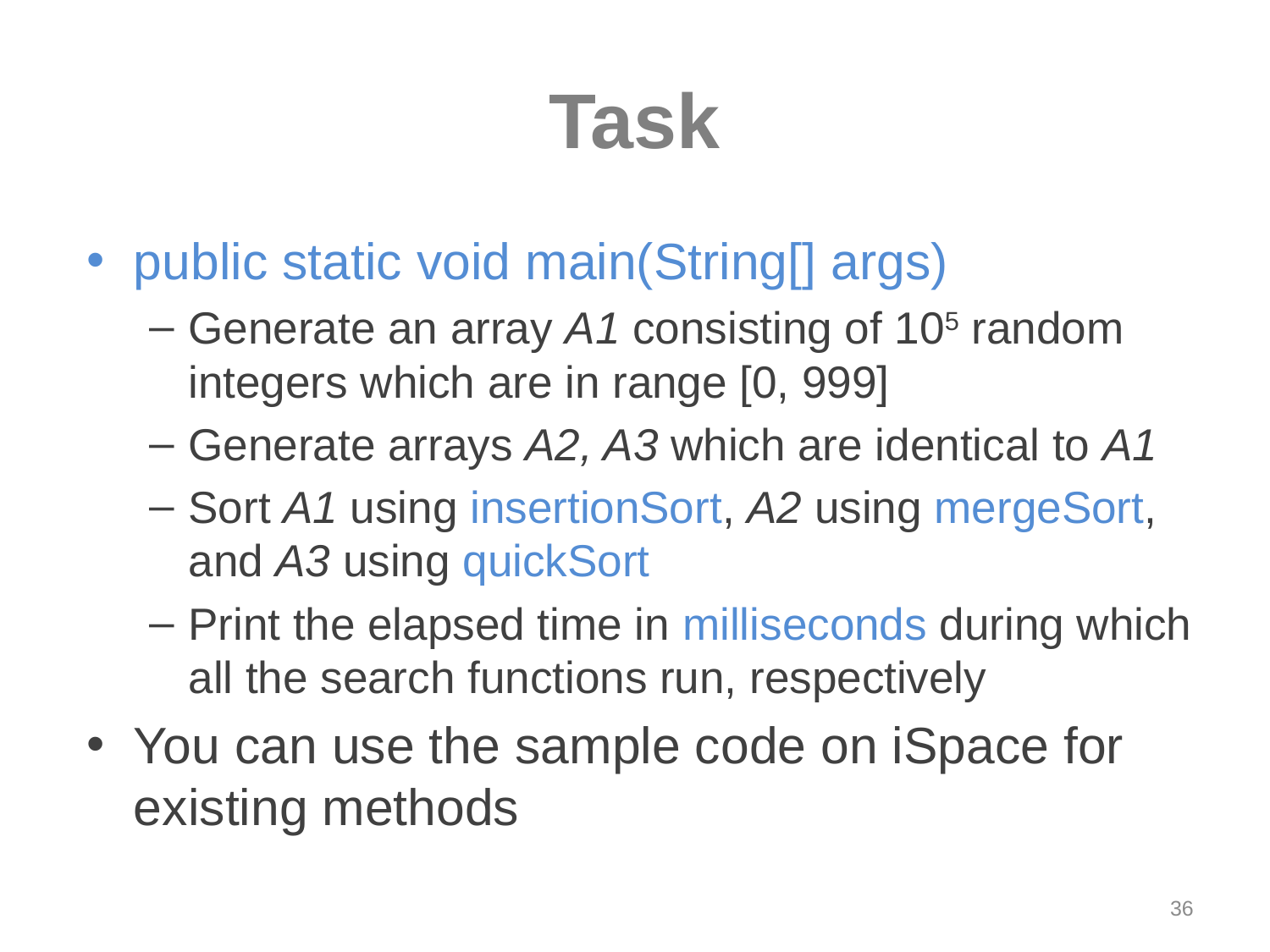

# Task
public static void main(String[] args)
Generate an array A1 consisting of 105 random integers which are in range [0, 999]
Generate arrays A2, A3 which are identical to A1
Sort A1 using insertionSort, A2 using mergeSort, and A3 using quickSort
Print the elapsed time in milliseconds during which all the search functions run, respectively
You can use the sample code on iSpace for existing methods
36